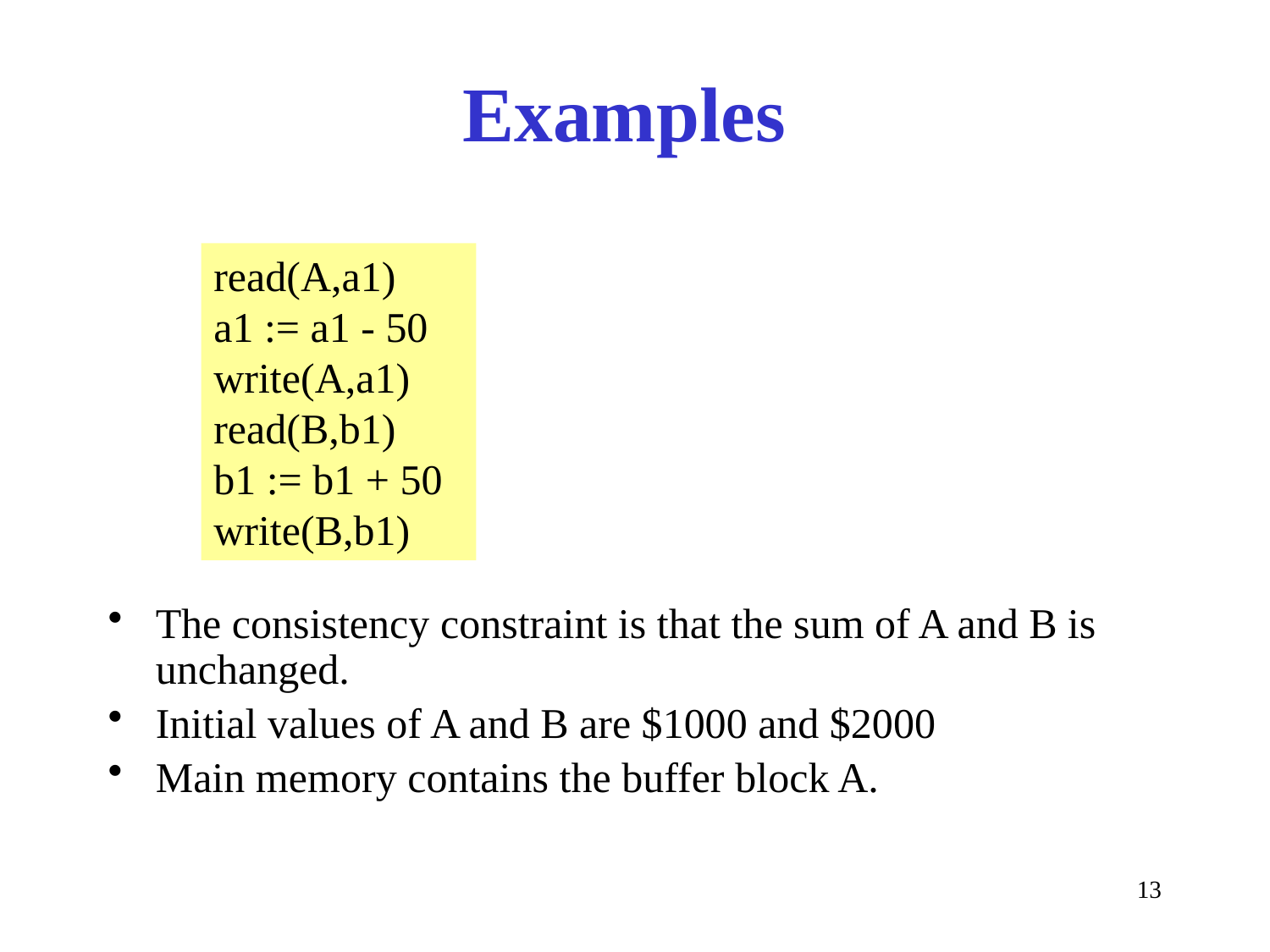

# Examples

The consistency constraint is that the sum of A and B is unchanged.
Initial values of A and B are $1000 and $2000
Main memory contains the buffer block A.
read(A,a1)
a1 := a1 - 50
write(A,a1)
read(B,b1)
b1 := b1 + 50
write(B,b1)
13